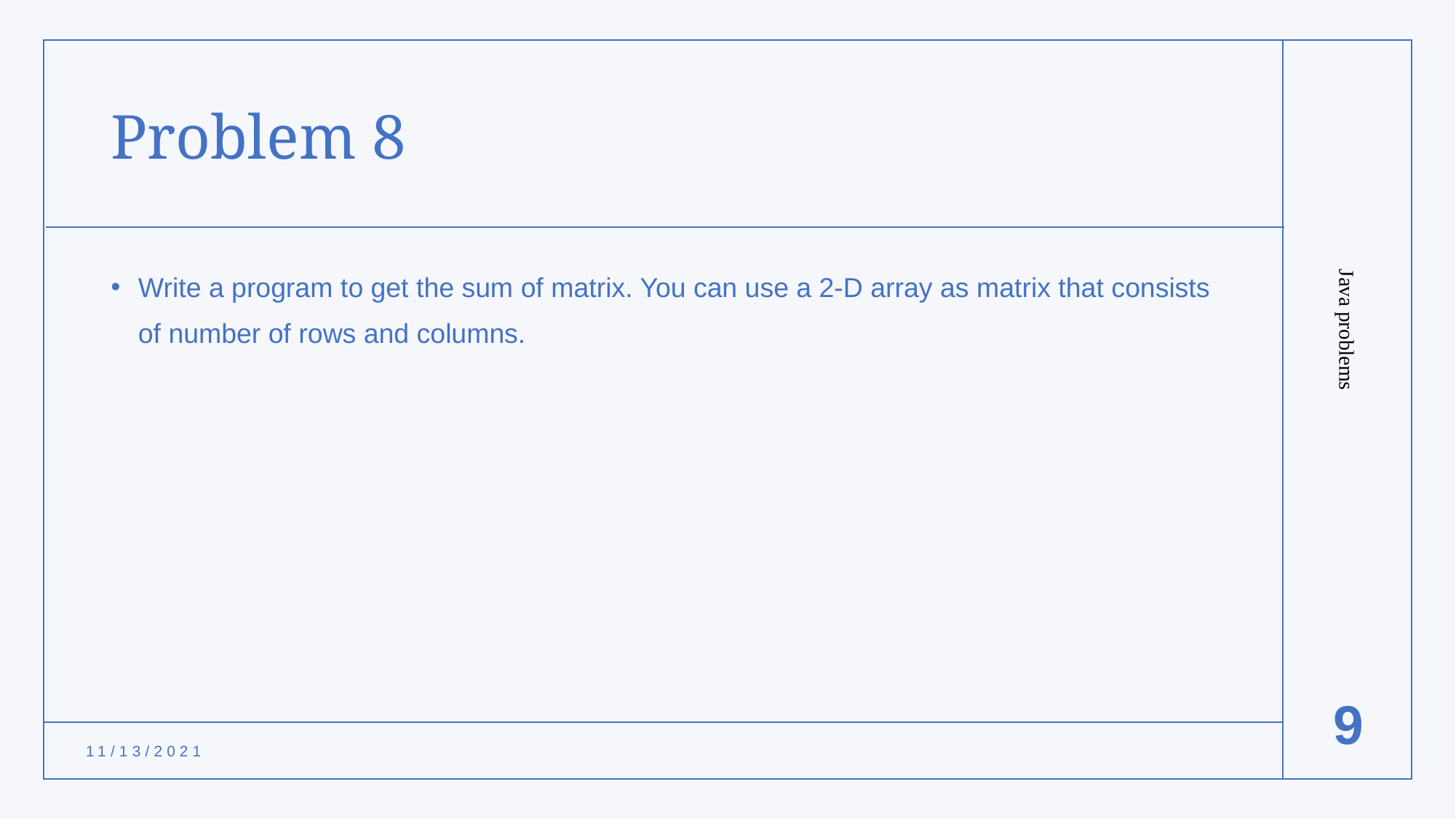

# Problem 8
Write a program to get the sum of matrix. You can use a 2-D array as matrix that consists of number of rows and columns.
Java problems
9
11/13/2021